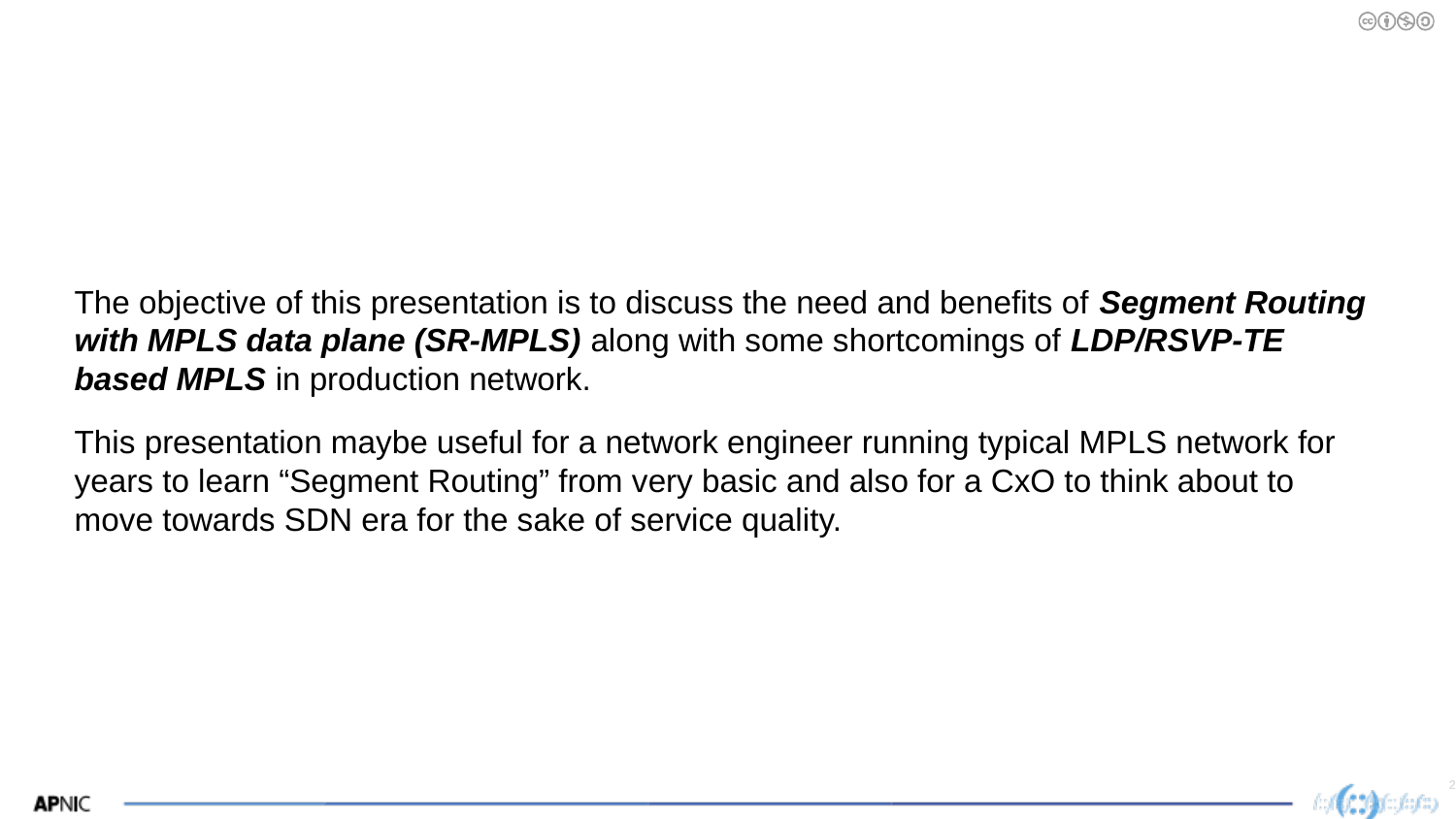

The objective of this presentation is to discuss the need and benefits of Segment Routing with MPLS data plane (SR-MPLS) along with some shortcomings of LDP/RSVP-TE based MPLS in production network.
This presentation maybe useful for a network engineer running typical MPLS network for years to learn “Segment Routing” from very basic and also for a CxO to think about to move towards SDN era for the sake of service quality.